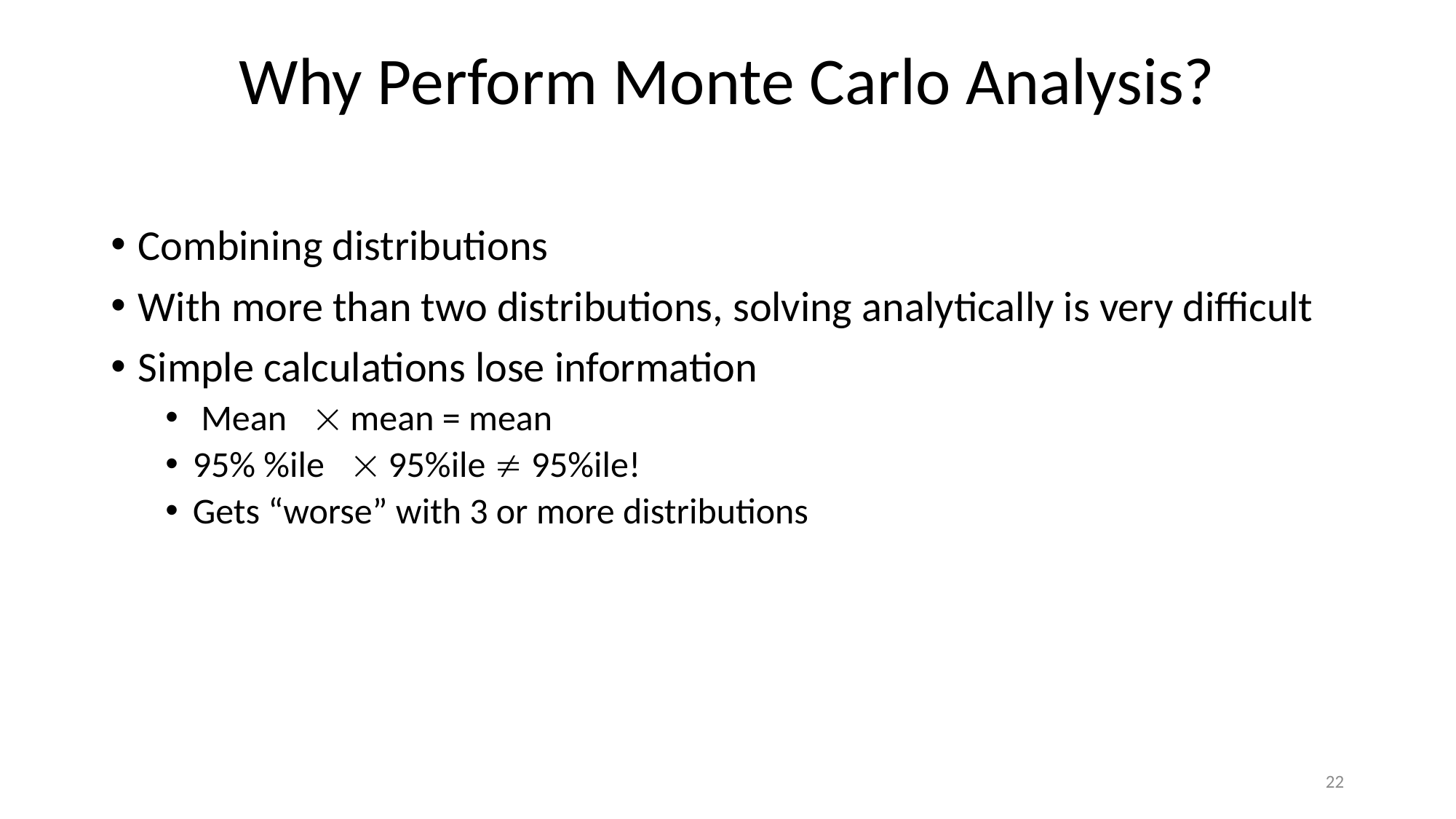

# Why Perform Monte Carlo Analysis?
Combining distributions
With more than two distributions, solving analytically is very difficult
Simple calculations lose information
 Mean  × mean = mean
95% %ile  × 95%ile ≠ 95%ile!
Gets “worse” with 3 or more distributions

22